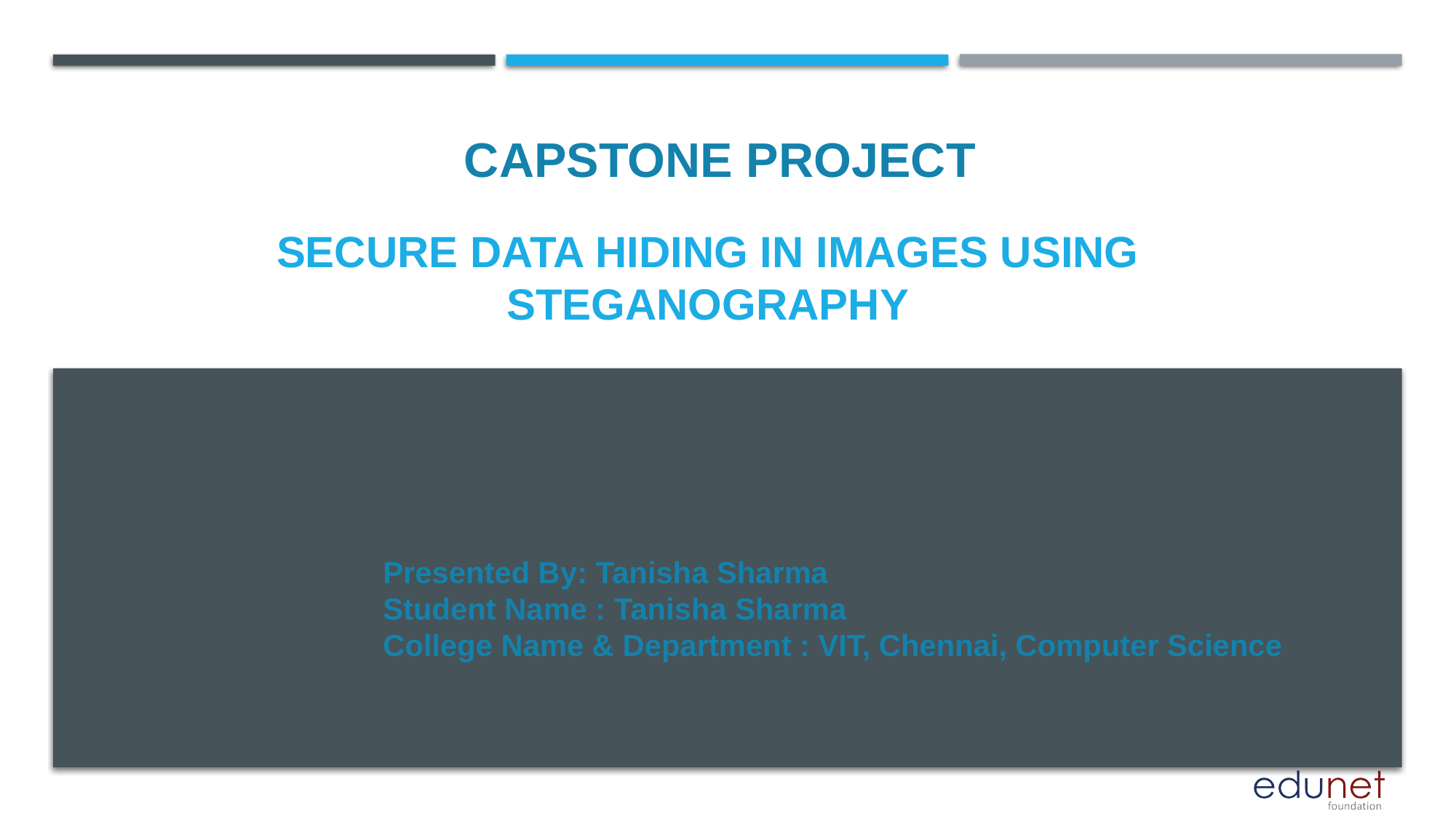

CAPSTONE PROJECT
# secure data hiding in images using steganography
Presented By: Tanisha Sharma
Student Name : Tanisha Sharma
College Name & Department : VIT, Chennai, Computer Science